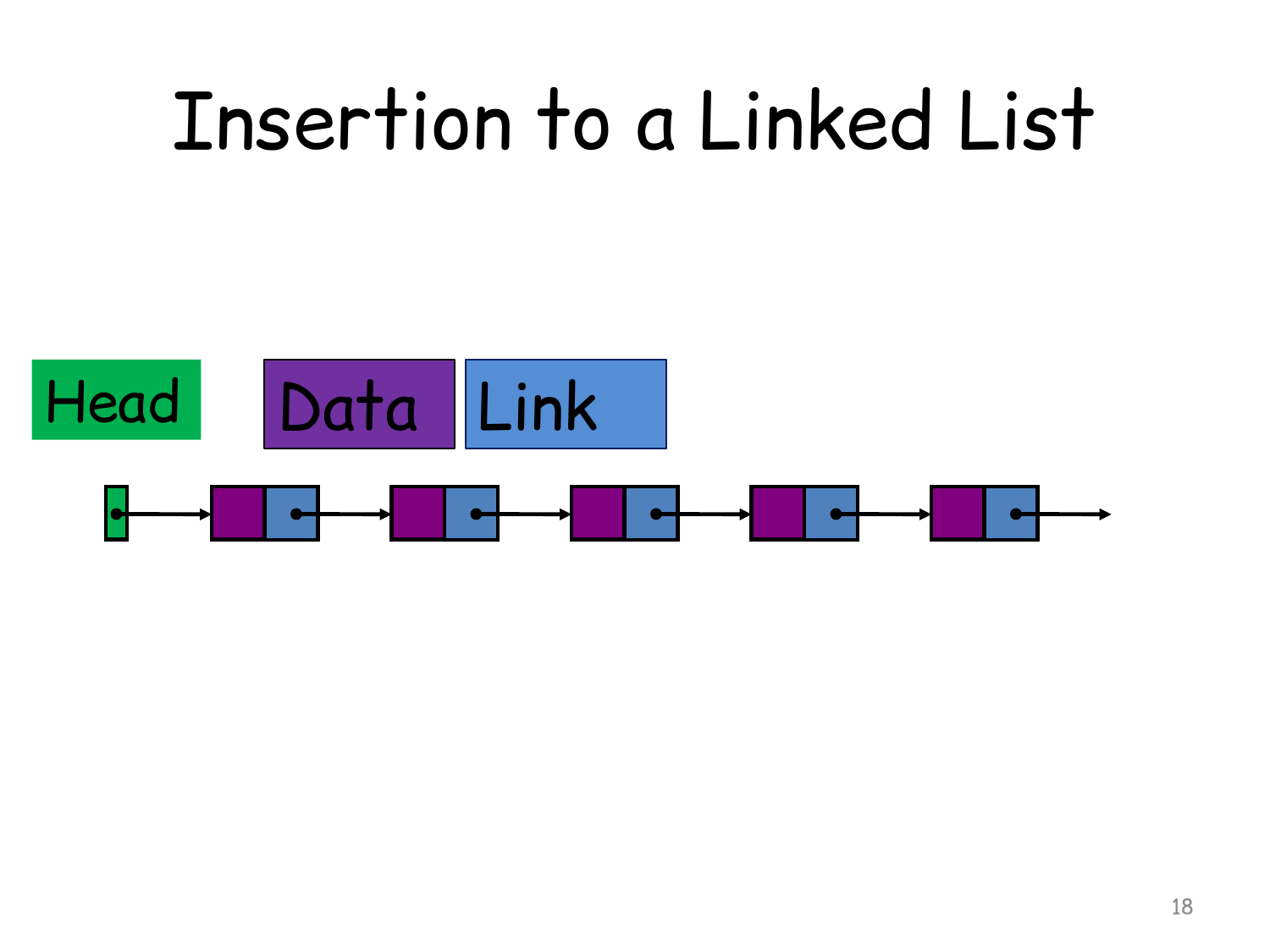

# Insertion to a Linked List

Head
Data
Link

18